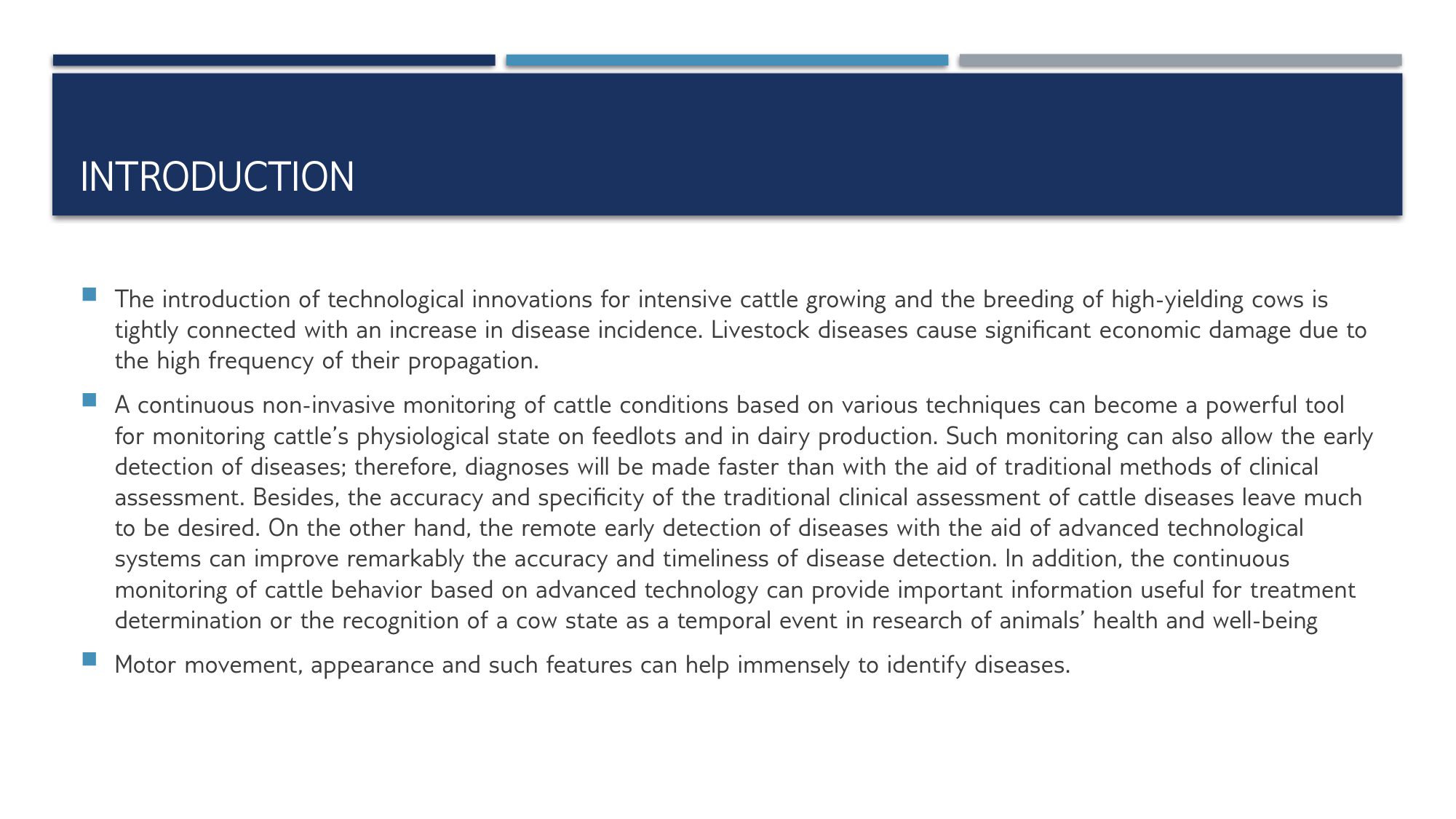

# Introduction
The introduction of technological innovations for intensive cattle growing and the breeding of high-yielding cows is tightly connected with an increase in disease incidence. Livestock diseases cause significant economic damage due to the high frequency of their propagation.
A continuous non-invasive monitoring of cattle conditions based on various techniques can become a powerful tool for monitoring cattle’s physiological state on feedlots and in dairy production. Such monitoring can also allow the early detection of diseases; therefore, diagnoses will be made faster than with the aid of traditional methods of clinical assessment. Besides, the accuracy and specificity of the traditional clinical assessment of cattle diseases leave much to be desired. On the other hand, the remote early detection of diseases with the aid of advanced technological systems can improve remarkably the accuracy and timeliness of disease detection. In addition, the continuous monitoring of cattle behavior based on advanced technology can provide important information useful for treatment determination or the recognition of a cow state as a temporal event in research of animals’ health and well-being
Motor movement, appearance and such features can help immensely to identify diseases.